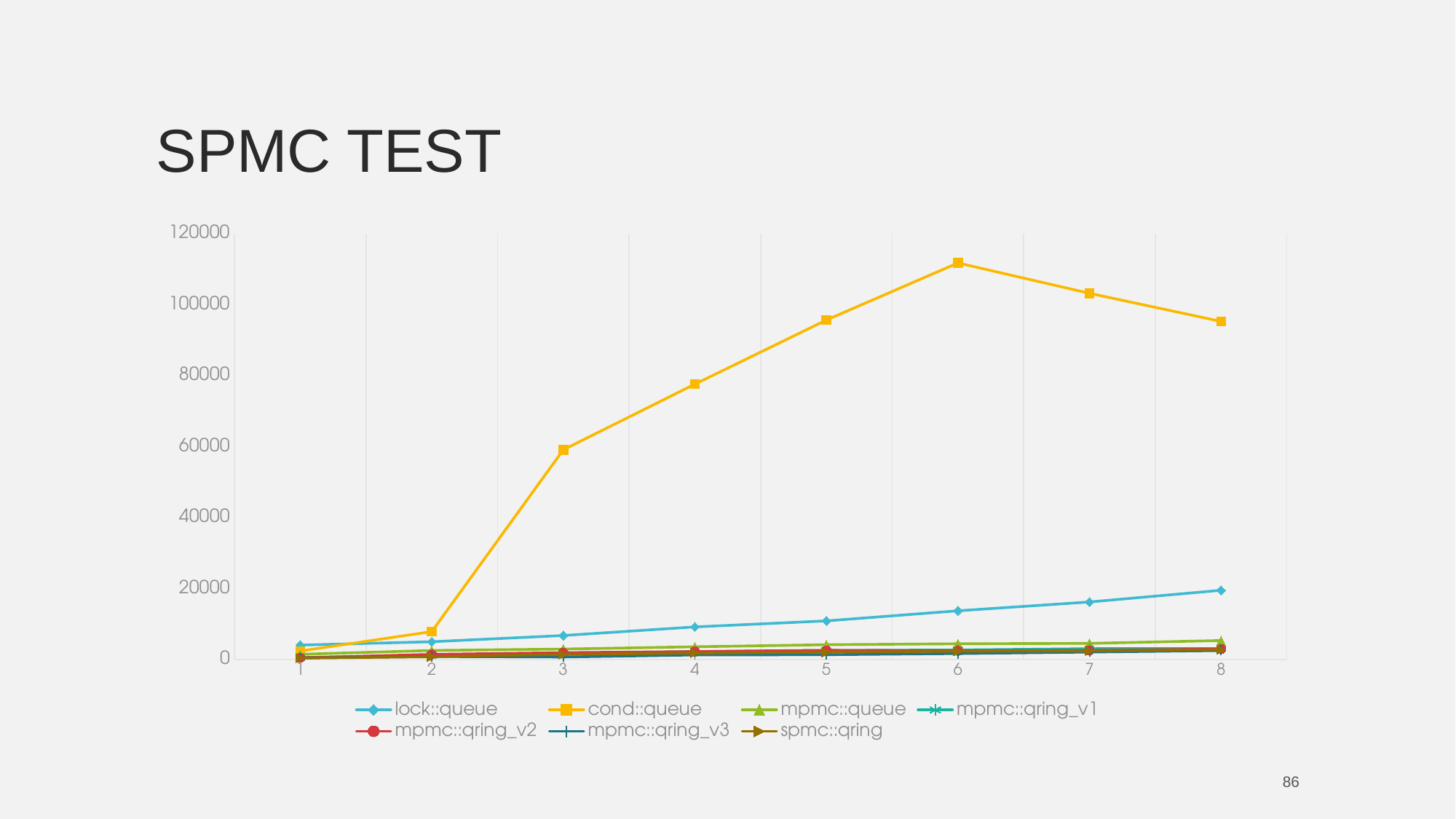

# SPMC Test

### Chart

| Category | lock::queue | cond::queue | mpmc::queue | mpmc::qring_v1 | mpmc::qring_v2 | mpmc::qring_v3 | spmc::qring |
|---|---|---|---|---|---|---|---|
| 1 | 4039.0 | 2362.0 | 1453.0 | 541.0 | 451.0 | 427.0 | 377.0 |
| 2 | 4984.0 | 7846.0 | 2521.0 | 1101.0 | 1419.0 | 834.0 | 775.0 |
| 3 | 6741.0 | 59064.0 | 2923.0 | 1664.0 | 1905.0 | 686.0 | 1418.0 |
| 4 | 9165.0 | 77554.0 | 3565.0 | 2206.0 | 2225.0 | 1266.0 | 1783.0 |
| 5 | 10858.0 | 95615.0 | 4145.0 | 2510.0 | 2568.0 | 1340.0 | 2056.0 |
| 6 | 13700.0 | 111701.0 | 4411.0 | 2676.0 | 2445.0 | 1653.0 | 2306.0 |
| 7 | 16187.0 | 103145.0 | 4527.0 | 3019.0 | 2533.0 | 2081.0 | 2441.0 |
| 8 | 19481.0 | 95231.0 | 5323.0 | 3039.0 | 2935.0 | 2498.0 | 2747.0 |
86